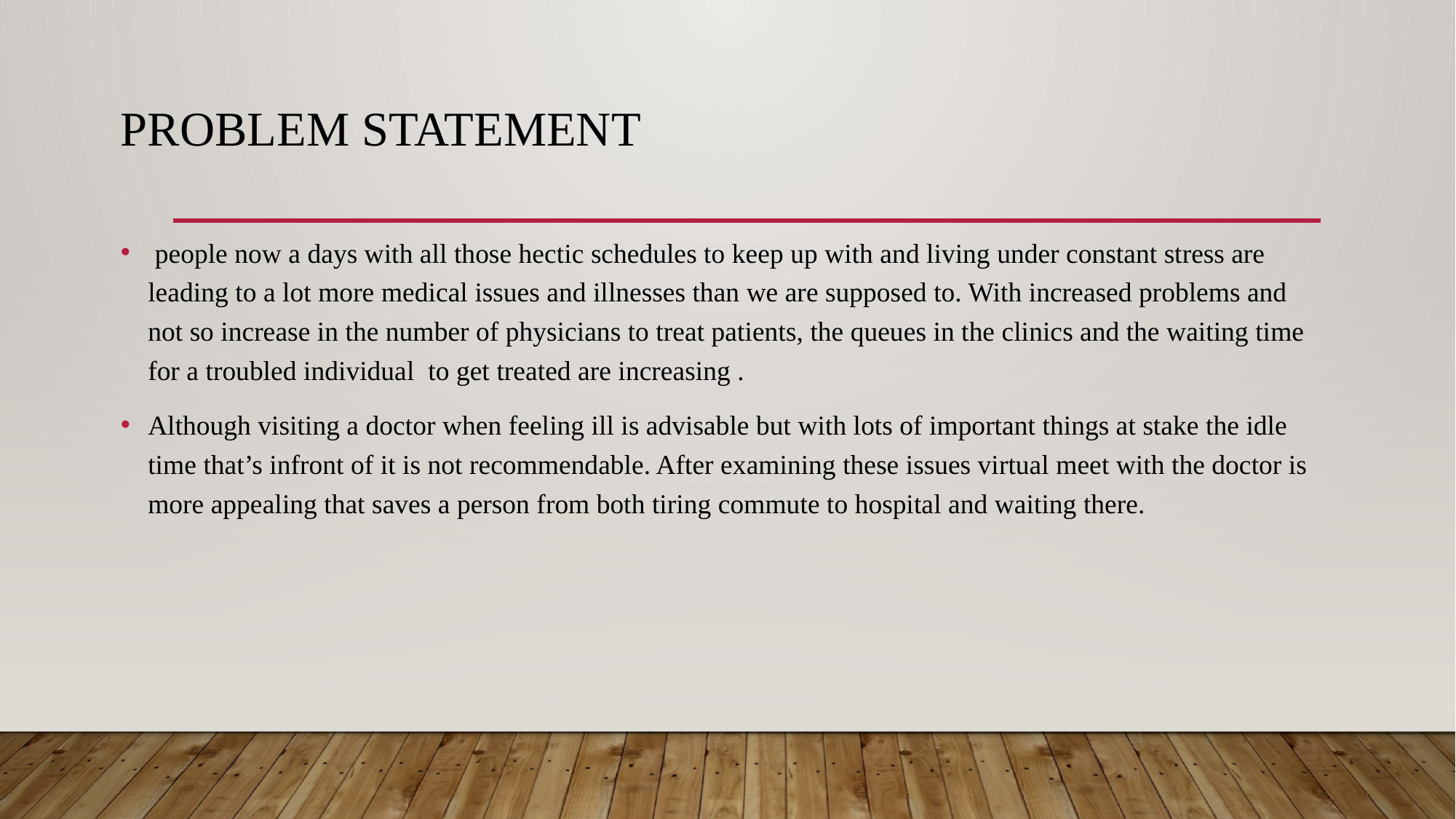

# Problem statement
 people now a days with all those hectic schedules to keep up with and living under constant stress are leading to a lot more medical issues and illnesses than we are supposed to. With increased problems and not so increase in the number of physicians to treat patients, the queues in the clinics and the waiting time for a troubled individual  to get treated are increasing .
Although visiting a doctor when feeling ill is advisable but with lots of important things at stake the idle time that’s infront of it is not recommendable. After examining these issues virtual meet with the doctor is more appealing that saves a person from both tiring commute to hospital and waiting there.